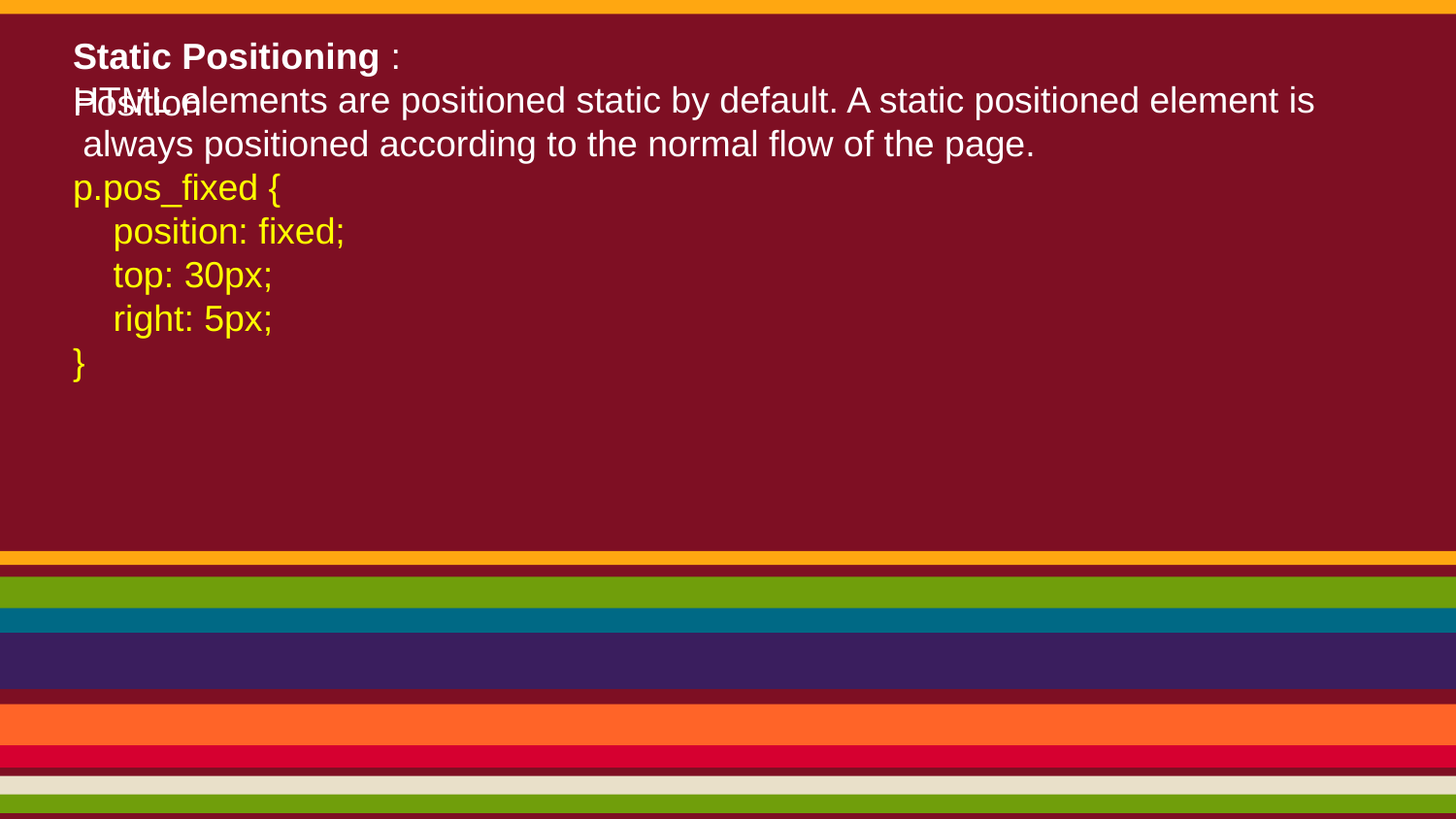

# Position
Static Positioning :
HTML elements are positioned static by default. A static positioned element is
 always positioned according to the normal flow of the page.
p.pos_fixed {
    position: fixed;
    top: 30px;
    right: 5px;
}